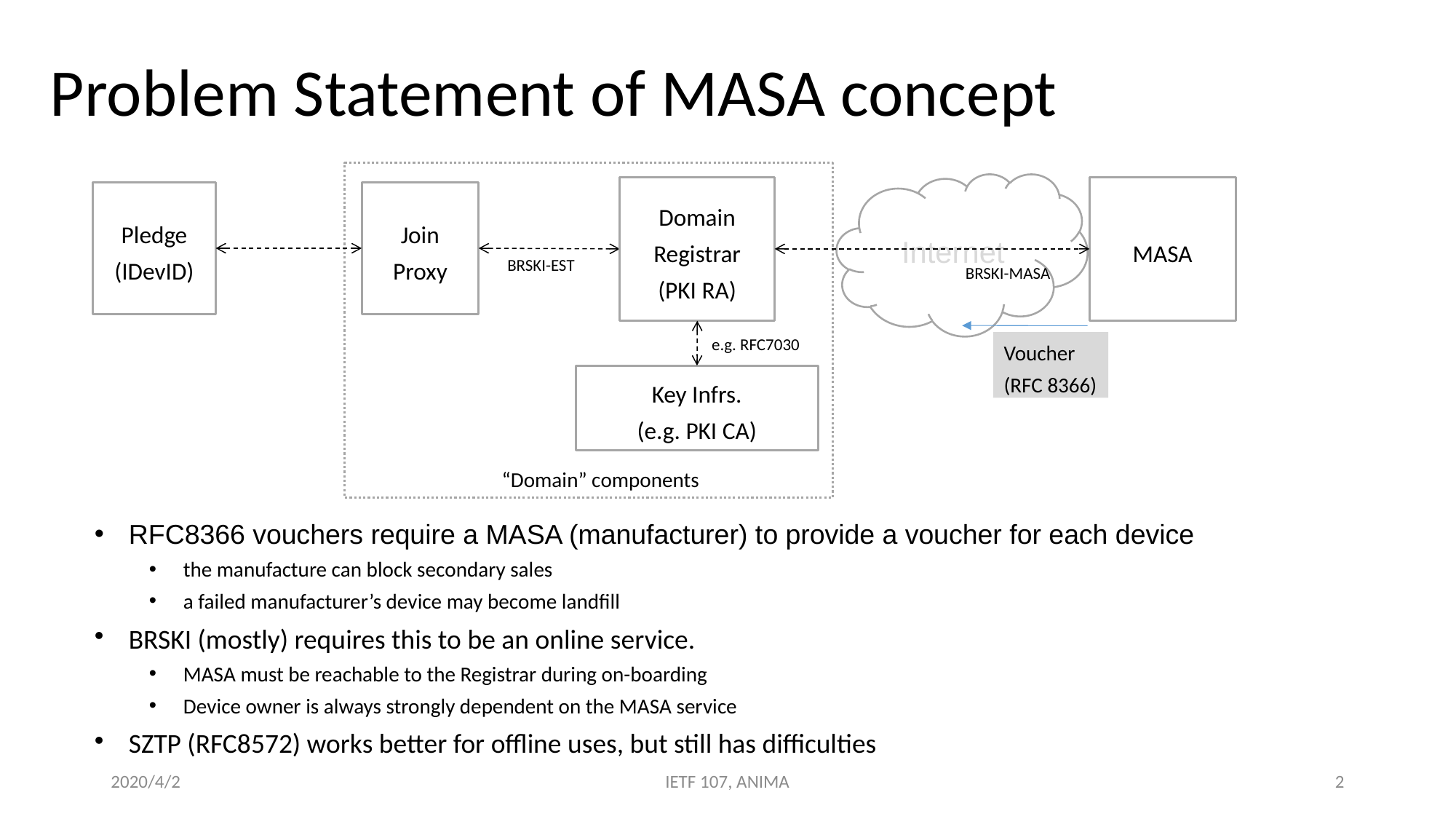

Problem Statement of MASA concept

Internet
Domain Registrar
(PKI RA)
MASA
Pledge
(IDevID)
Join Proxy
BRSKI-EST
BRSKI-MASA
e.g. RFC7030
Voucher
(RFC 8366)
Key Infrs.
(e.g. PKI CA)
“Domain” components
RFC8366 vouchers require a MASA (manufacturer) to provide a voucher for each device
the manufacture can block secondary sales
a failed manufacturer’s device may become landfill
BRSKI (mostly) requires this to be an online service.
MASA must be reachable to the Registrar during on-boarding
Device owner is always strongly dependent on the MASA service
SZTP (RFC8572) works better for offline uses, but still has difficulties
2020/4/2
IETF 107, ANIMA
2